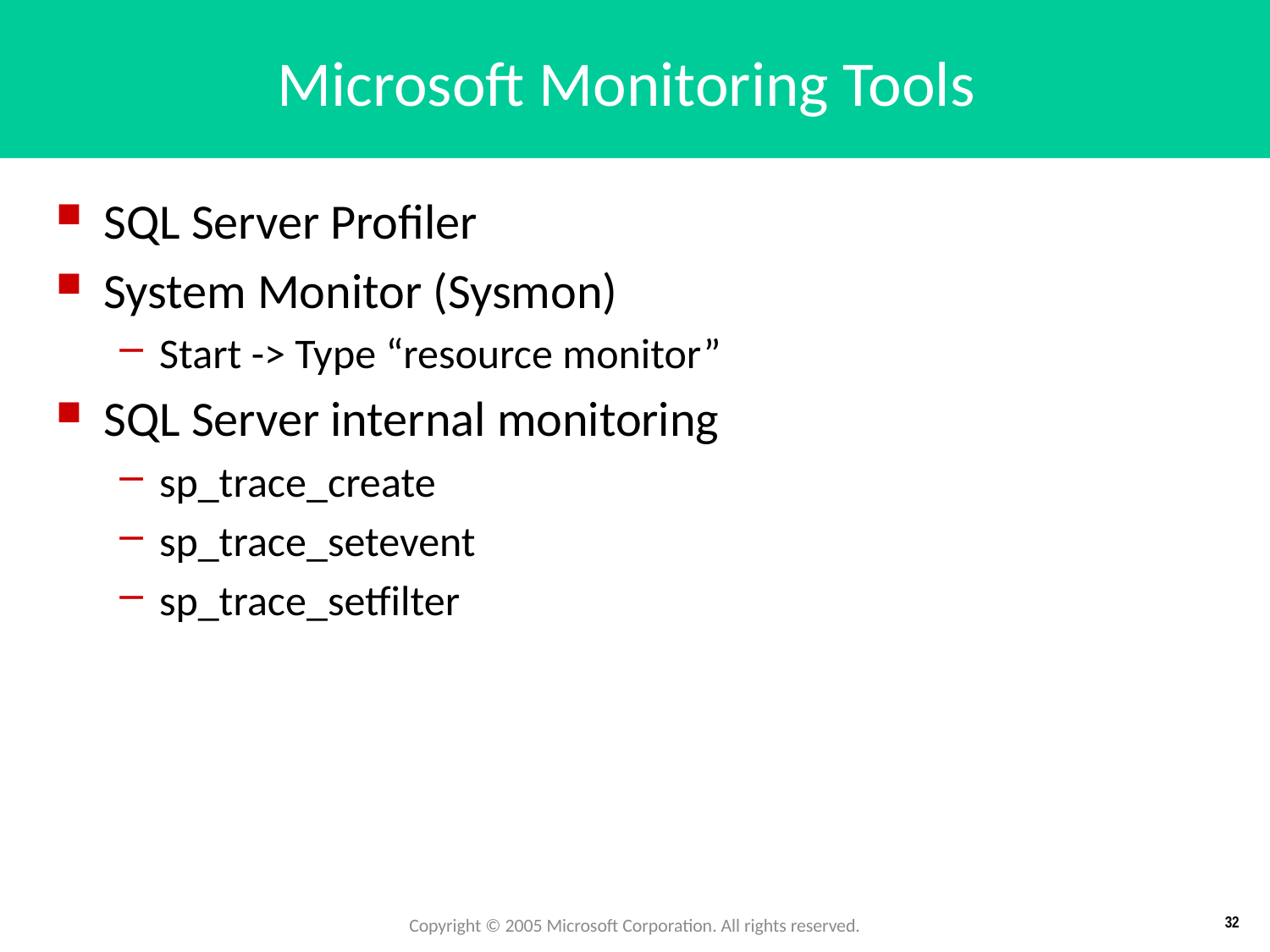

# Microsoft Monitoring Tools
SQL Server Profiler
System Monitor (Sysmon)
Start -> Type “resource monitor”
SQL Server internal monitoring
sp_trace_create
sp_trace_setevent
sp_trace_setfilter

Copyright © 2005 Microsoft Corporation. All rights reserved.